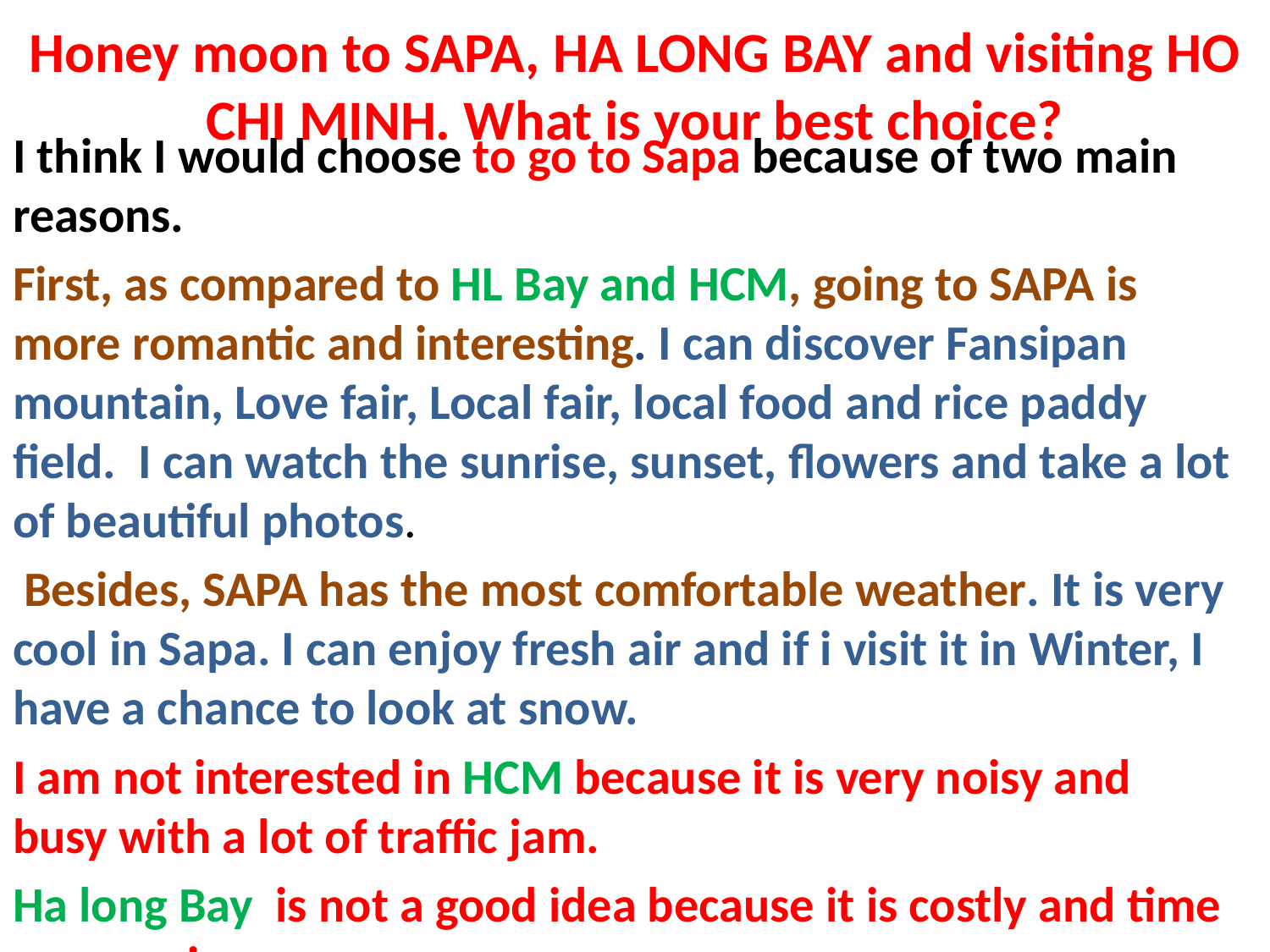

# Honey moon to SAPA, HA LONG BAY and visiting HO CHI MINH. What is your best choice?
I think I would choose to go to Sapa because of two main reasons.
First, as compared to HL Bay and HCM, going to SAPA is more romantic and interesting. I can discover Fansipan mountain, Love fair, Local fair, local food and rice paddy field.  I can watch the sunrise, sunset, flowers and take a lot of beautiful photos.
 Besides, SAPA has the most comfortable weather. It is very cool in Sapa. I can enjoy fresh air and if i visit it in Winter, I have a chance to look at snow.
I am not interested in HCM because it is very noisy and busy with a lot of traffic jam.
Ha long Bay  is not a good idea because it is costly and time -consuming.